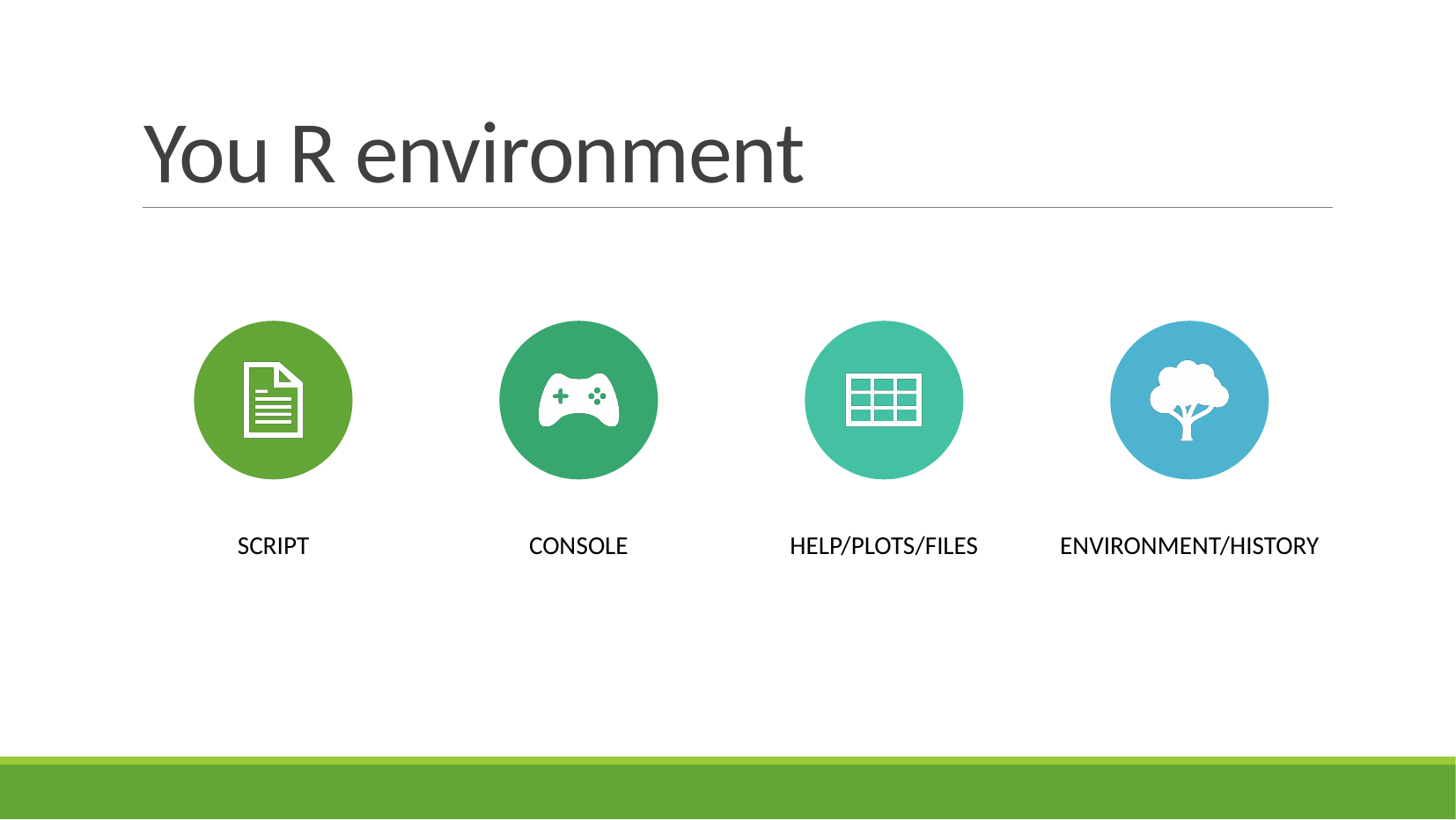

You R environment
Script
Console
Help/Plots/Files
Environment/History